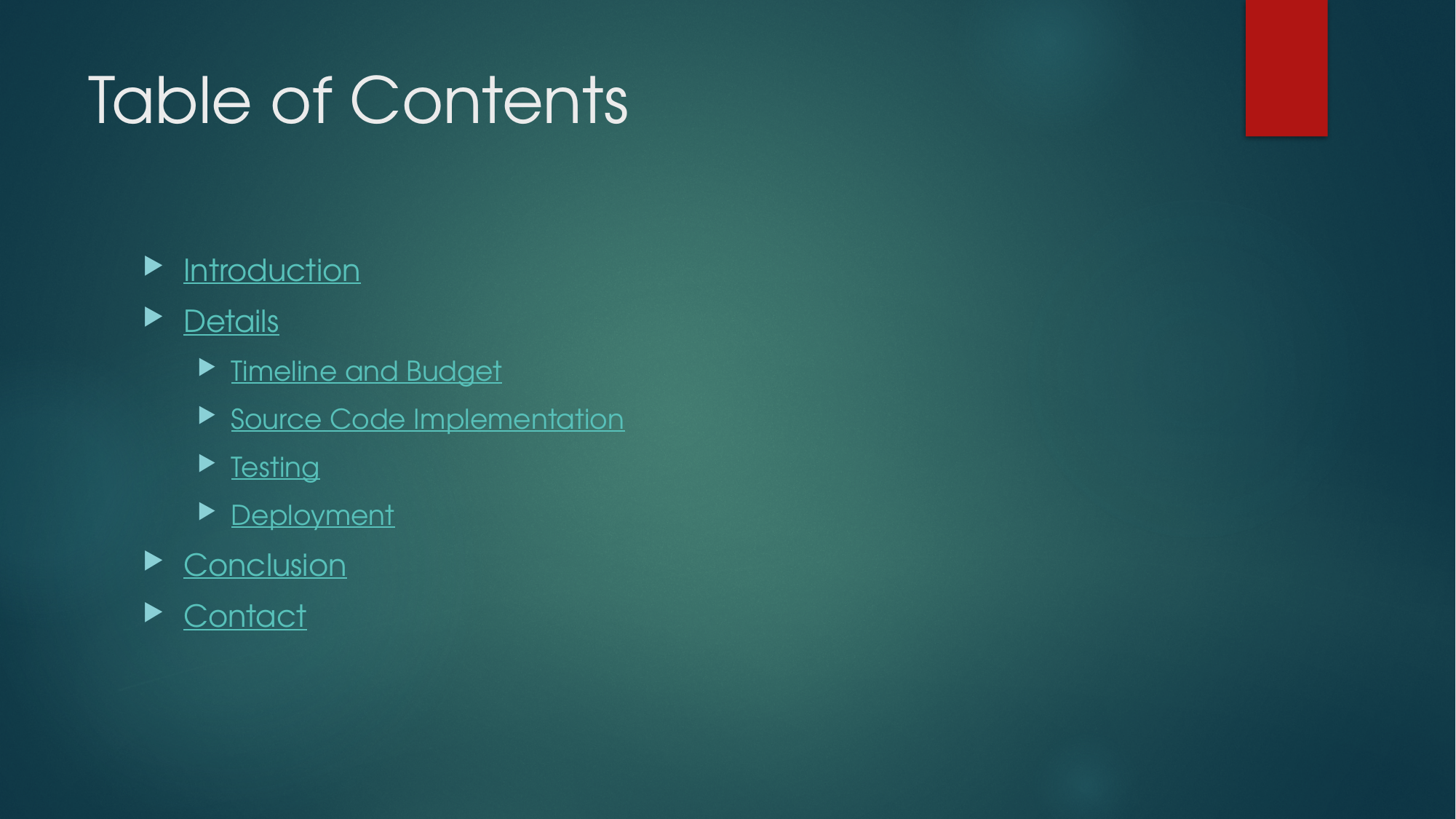

# Table of Contents
Introduction
Details
Timeline and Budget
Source Code Implementation
Testing
Deployment
Conclusion
Contact